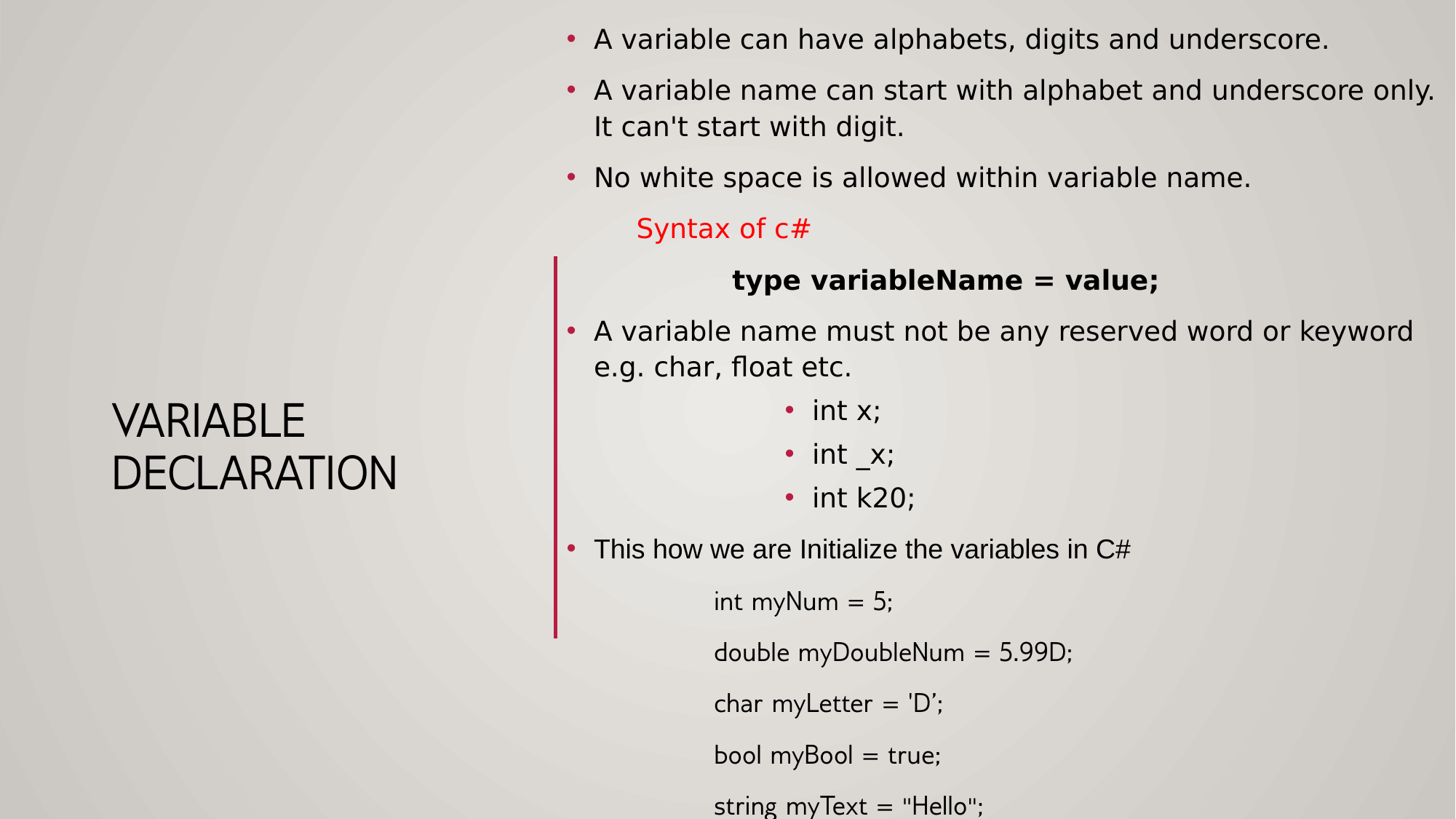

A variable can have alphabets, digits and underscore.
A variable name can start with alphabet and underscore only. It can't start with digit.
No white space is allowed within variable name.
        Syntax of c#
                   type variableName = value;
A variable name must not be any reserved word or keyword e.g. char, float etc.
int x;
int _x;
int k20;
This how we are Initialize the variables in C#
                  int myNum = 5;
                  double myDoubleNum = 5.99D;
                  char myLetter = 'D’;
                  bool myBool = true;
                  string myText = "Hello";

# Variable Declaration